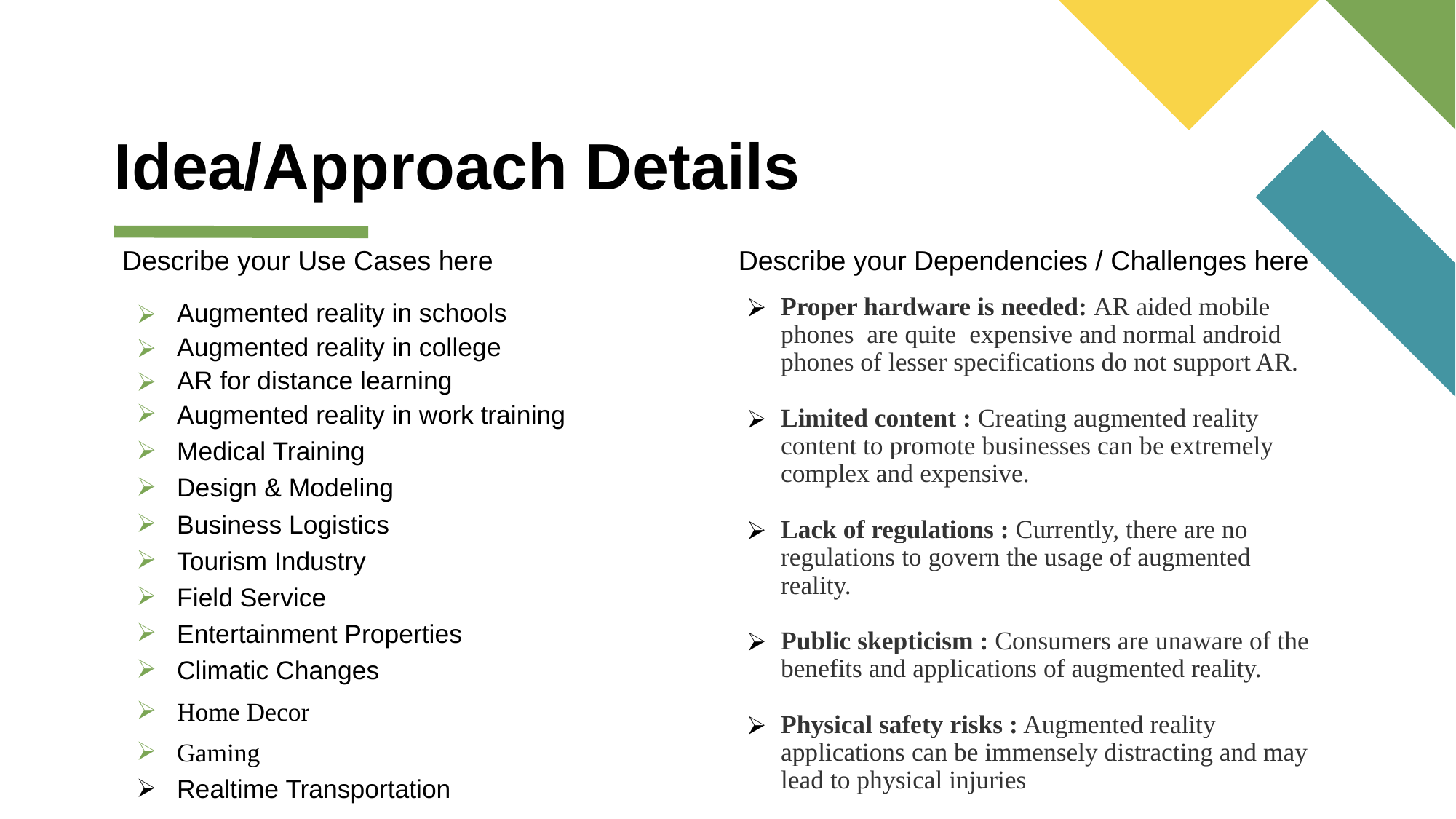

# Idea/Approach Details
Describe your Use Cases here
Describe your Dependencies / Challenges here
Augmented reality in schools
Augmented reality in college
AR for distance learning
Augmented reality in work training
Medical Training
Design & Modeling
Business Logistics
Tourism Industry
Field Service
Entertainment Properties
Climatic Changes
Home Decor
Gaming
Realtime Transportation

Proper hardware is needed: AR aided mobile phones  are quite  expensive and normal android phones of lesser specifications do not support AR.

Limited content : Creating augmented reality content to promote businesses can be extremely complex and expensive.

Lack of regulations : Currently, there are no regulations to govern the usage of augmented reality.

Public skepticism : Consumers are unaware of the benefits and applications of augmented reality.

Physical safety risks : Augmented reality applications can be immensely distracting and may lead to physical injuries